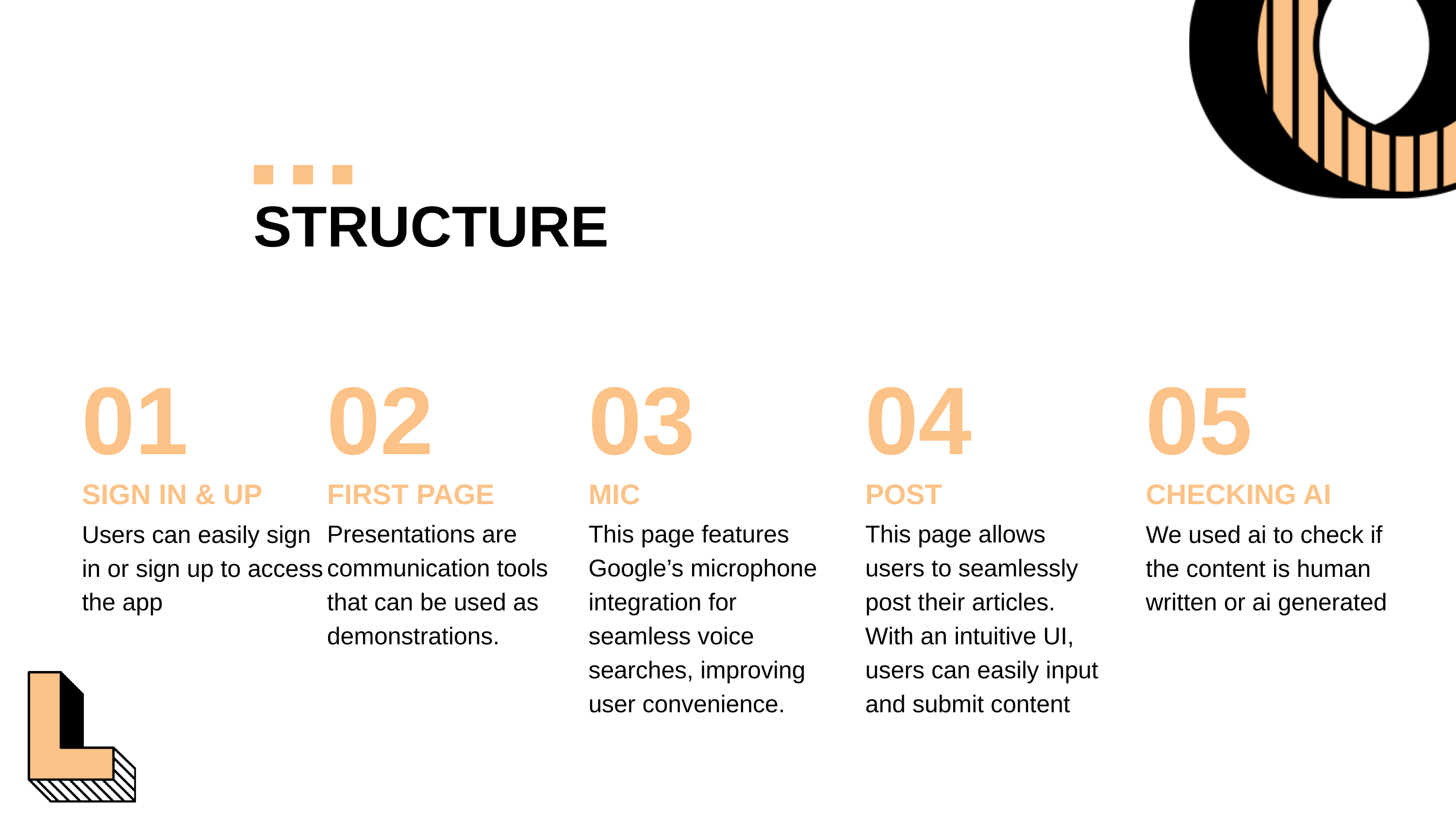

STRUCTURE
01
02
03
04
05
SIGN IN & UP
FIRST PAGE
MIC
POST
CHECKING AI
Users can easily sign in or sign up to access the app
Presentations are communication tools that can be used as demonstrations.
This page features Google’s microphone integration for seamless voice searches, improving user convenience.
This page allows users to seamlessly post their articles. With an intuitive UI, users can easily input and submit content
We used ai to check if the content is human written or ai generated